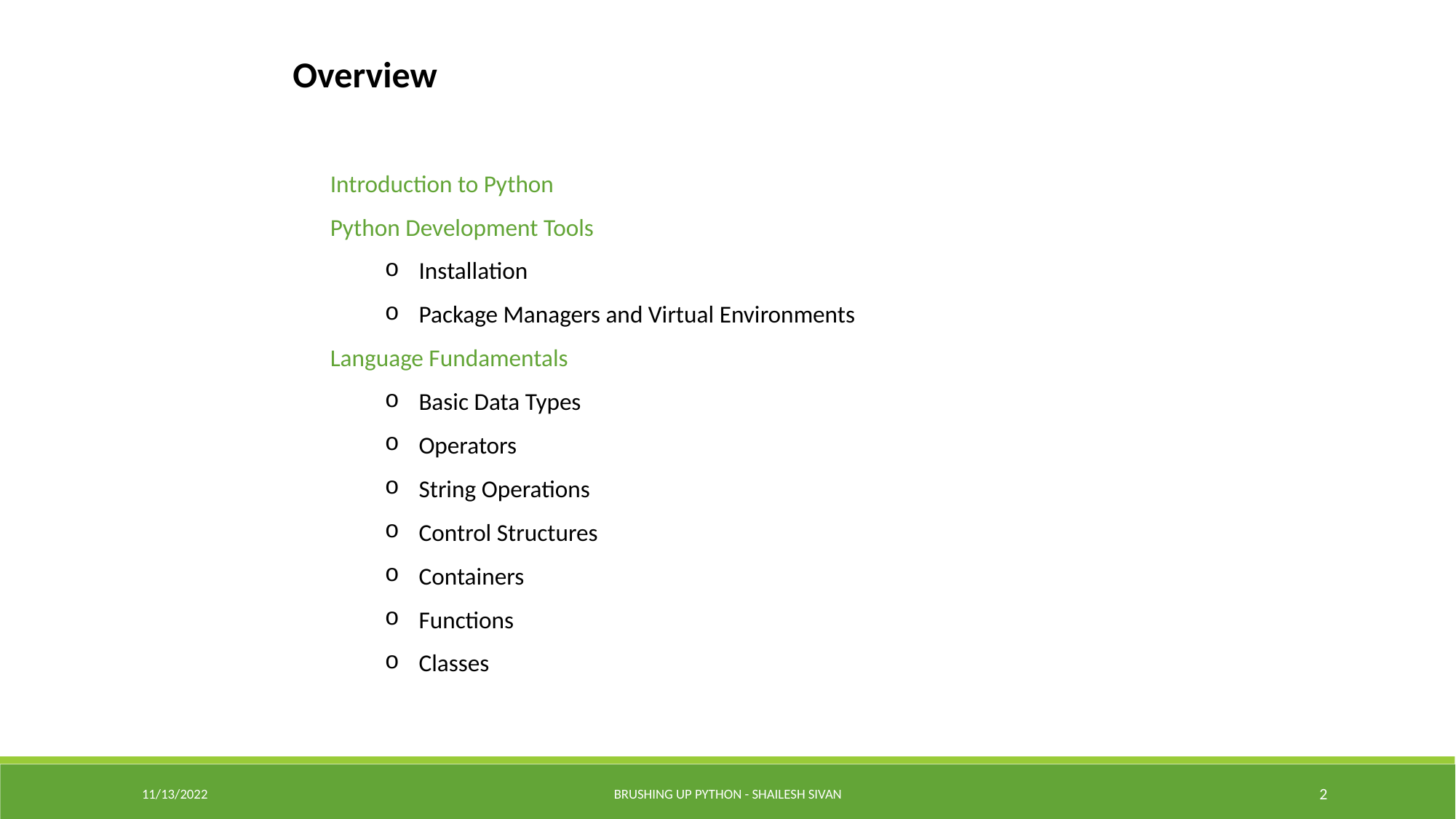

Overview

Introduction to Python
Python Development Tools
Installation
Package Managers and Virtual Environments
Language Fundamentals
Basic Data Types
Operators
String Operations
Control Structures
Containers
Functions
Classes
11/13/2022
Brushing Up Python - Shailesh Sivan
2